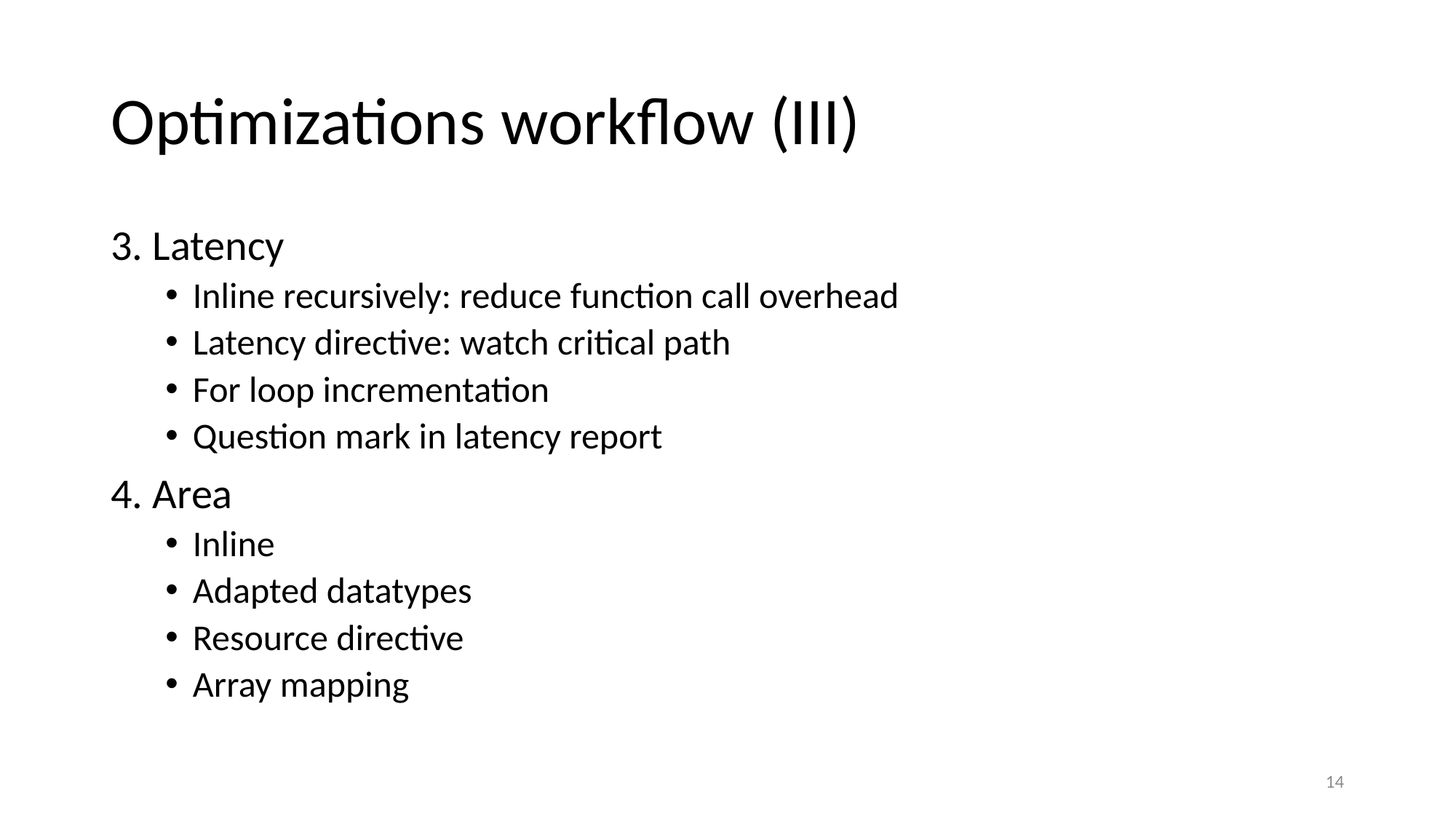

# Optimizations workflow (III)
3. Latency
Inline recursively: reduce function call overhead
Latency directive: watch critical path
For loop incrementation
Question mark in latency report
4. Area
Inline
Adapted datatypes
Resource directive
Array mapping

14